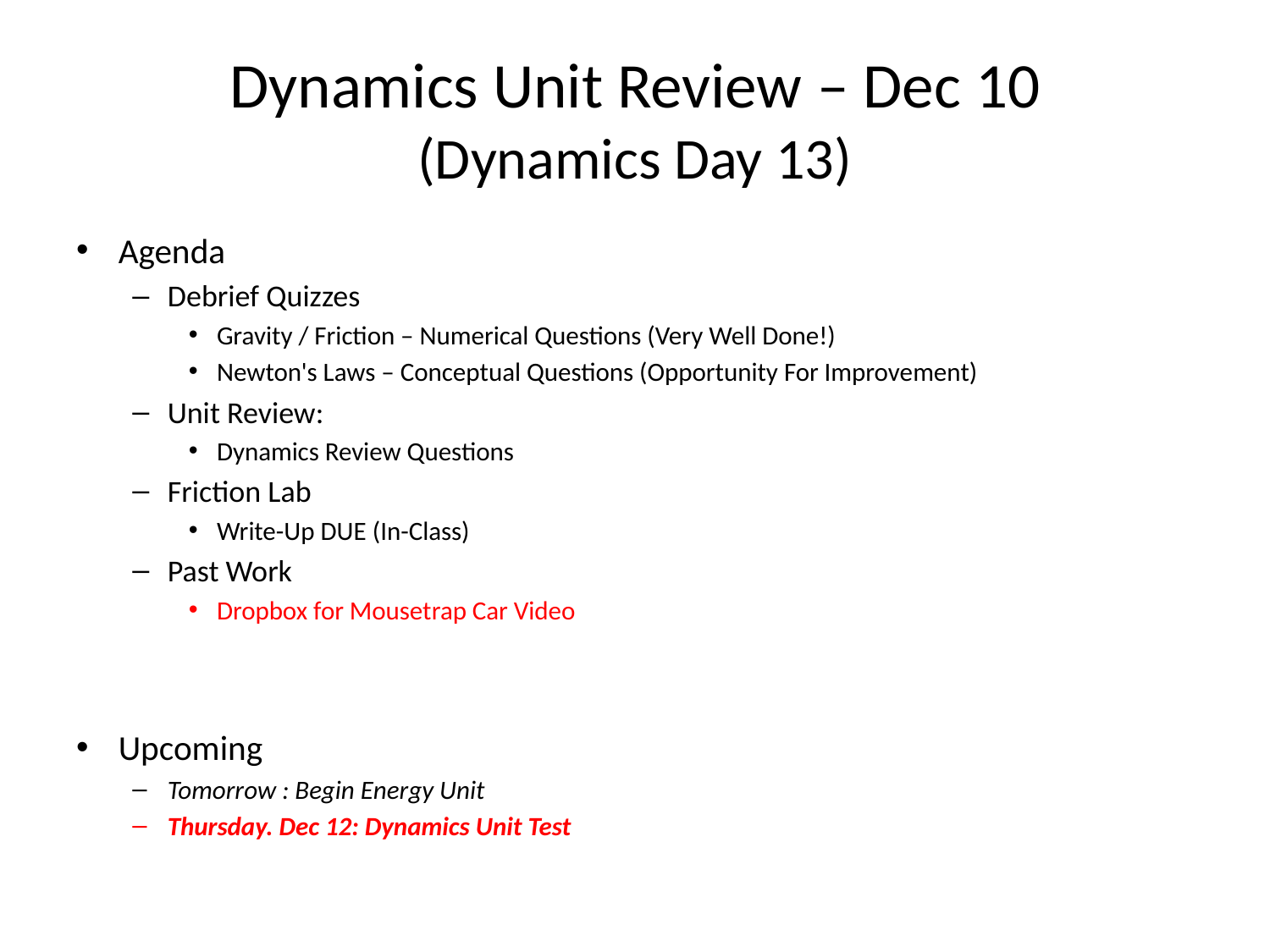

# Dynamics Unit Review – Dec 10 (Dynamics Day 13)
Agenda
Debrief Quizzes
Gravity / Friction – Numerical Questions (Very Well Done!)
Newton's Laws – Conceptual Questions (Opportunity For Improvement)
Unit Review:
Dynamics Review Questions
Friction Lab
Write-Up DUE (In-Class)
Past Work
Dropbox for Mousetrap Car Video

Upcoming
Tomorrow : Begin Energy Unit
Thursday. Dec 12: Dynamics Unit Test